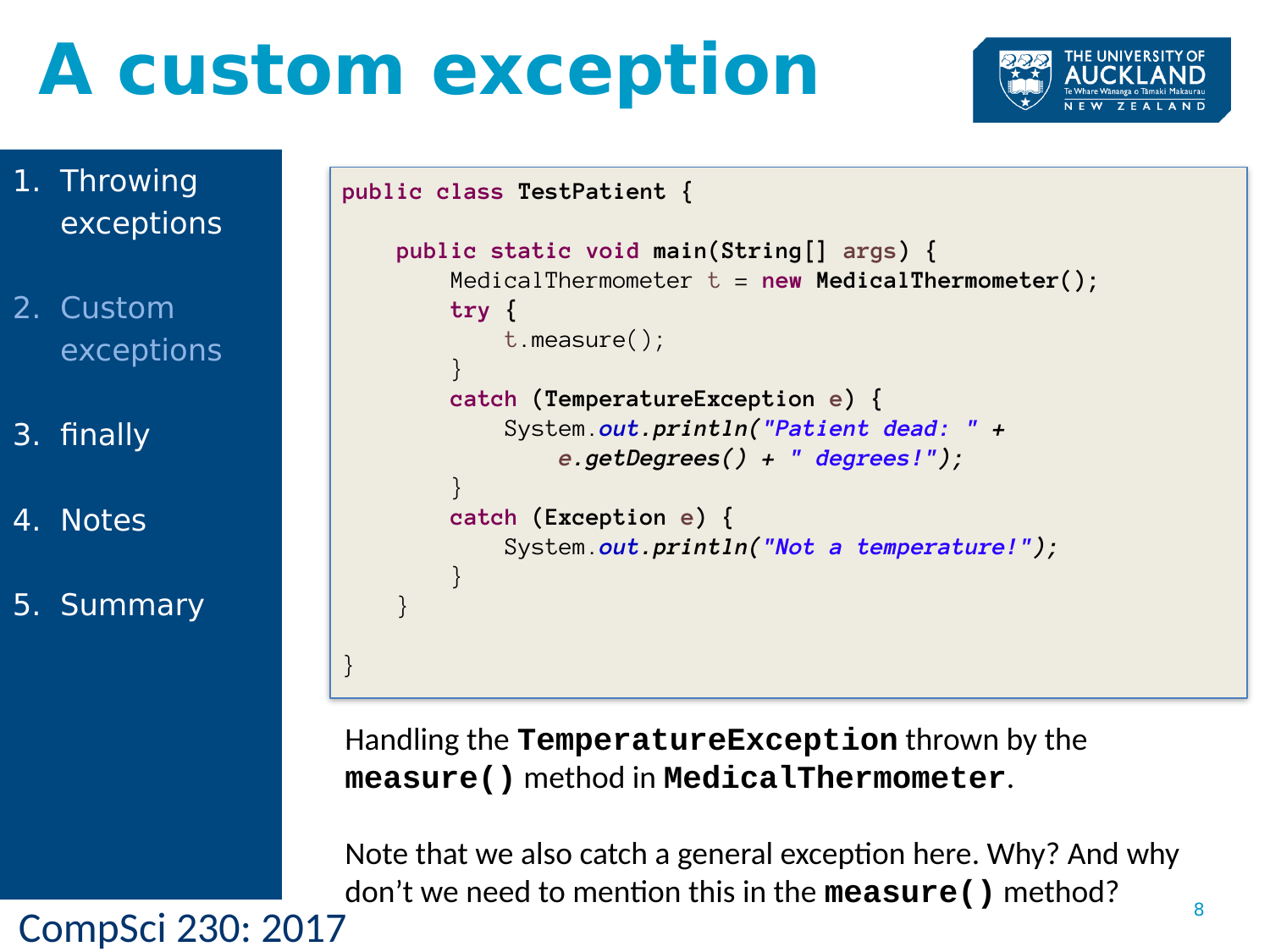

A custom exception
Throwing exceptions
Custom exceptions

finally

Notes

Summary

public class TestPatient {

    public static void main(String[] args) {
        MedicalThermometer t = new MedicalThermometer();
        try {
            t.measure();
        }
        catch (TemperatureException e) {
            System.out.println("Patient dead: " +
                e.getDegrees() + " degrees!");
        }
        catch (Exception e) {
            System.out.println("Not a temperature!");
        }
    }

}
Handling the TemperatureException thrown by the measure() method in MedicalThermometer.

Note that we also catch a general exception here. Why? And why don’t we need to mention this in the measure() method?
8